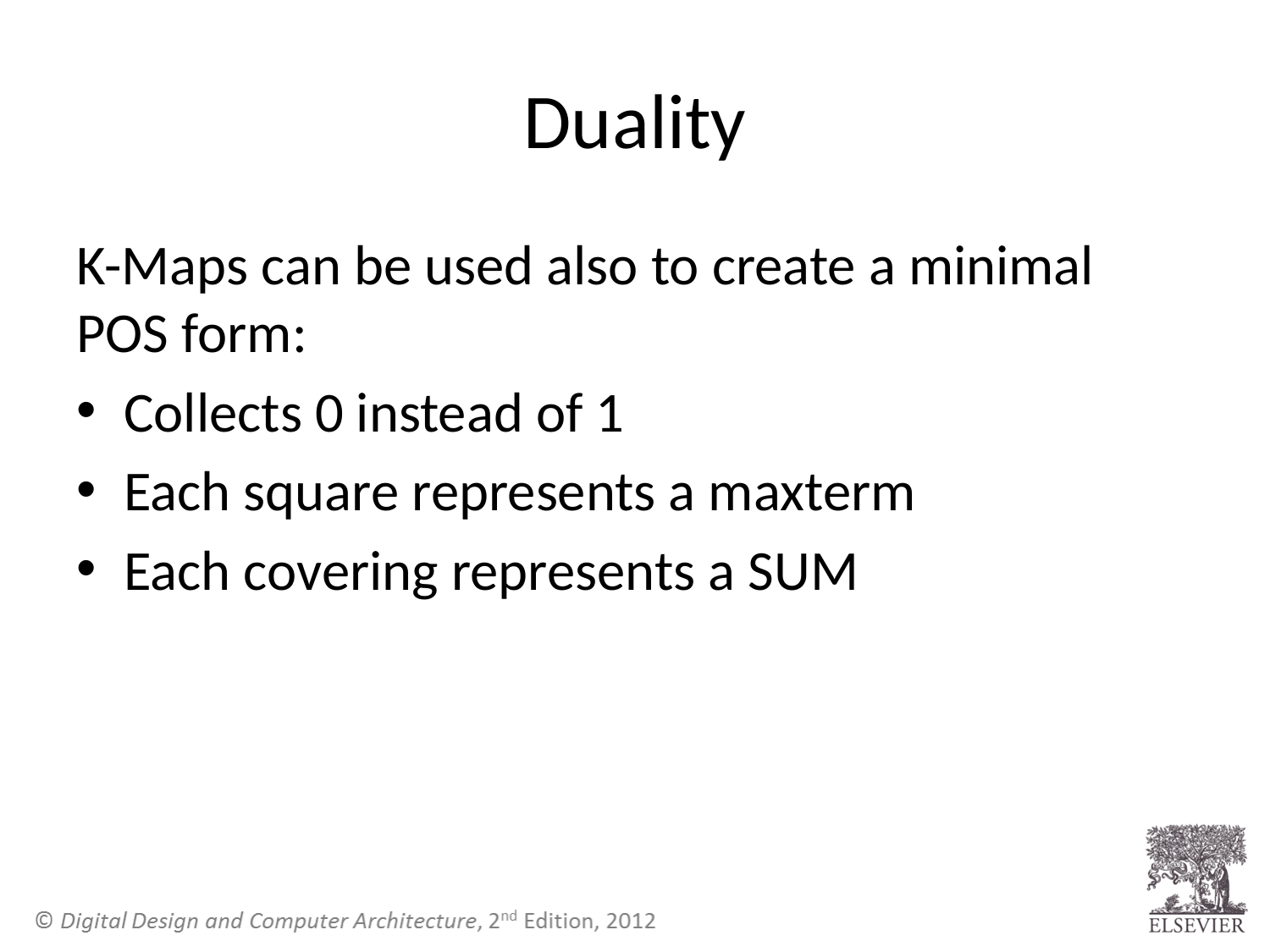

# Duality
K-Maps can be used also to create a minimal POS form:
Collects 0 instead of 1
Each square represents a maxterm
Each covering represents a SUM